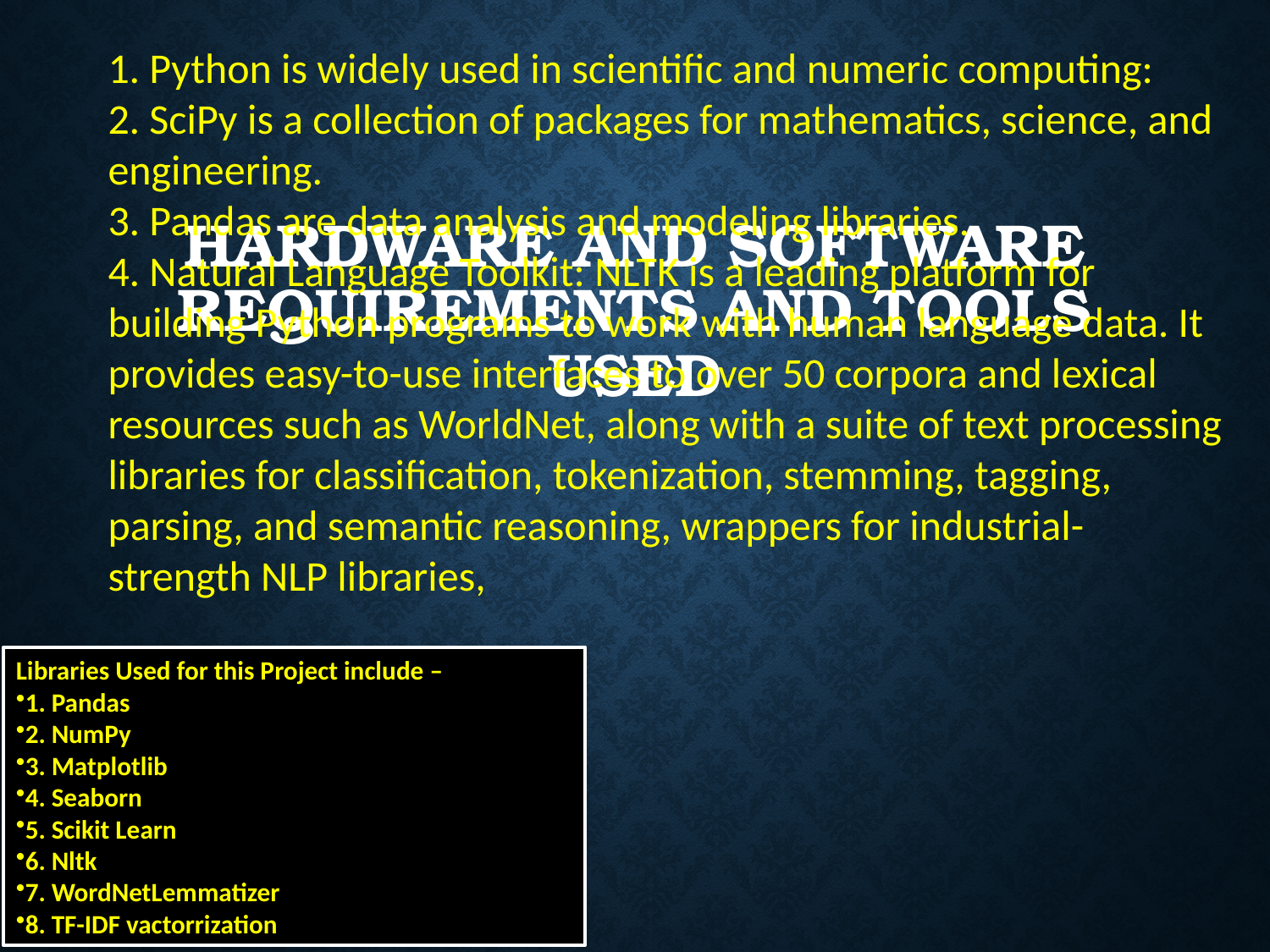

1. Python is widely used in scientific and numeric computing:
2. SciPy is a collection of packages for mathematics, science, and engineering.
3. Pandas are data analysis and modeling libraries.
4. Natural Language Toolkit: NLTK is a leading platform for building Python programs to work with human language data. It provides easy-to-use interfaces to over 50 corpora and lexical resources such as WorldNet, along with a suite of text processing libraries for classification, tokenization, stemming, tagging, parsing, and semantic reasoning, wrappers for industrial-strength NLP libraries,
# Hardware and Software Requirements and Tools Used
Libraries Used for this Project include –
1. Pandas
2. NumPy
3. Matplotlib
4. Seaborn
5. Scikit Learn
6. Nltk
7. WordNetLemmatizer
8. TF-IDF vactorrization